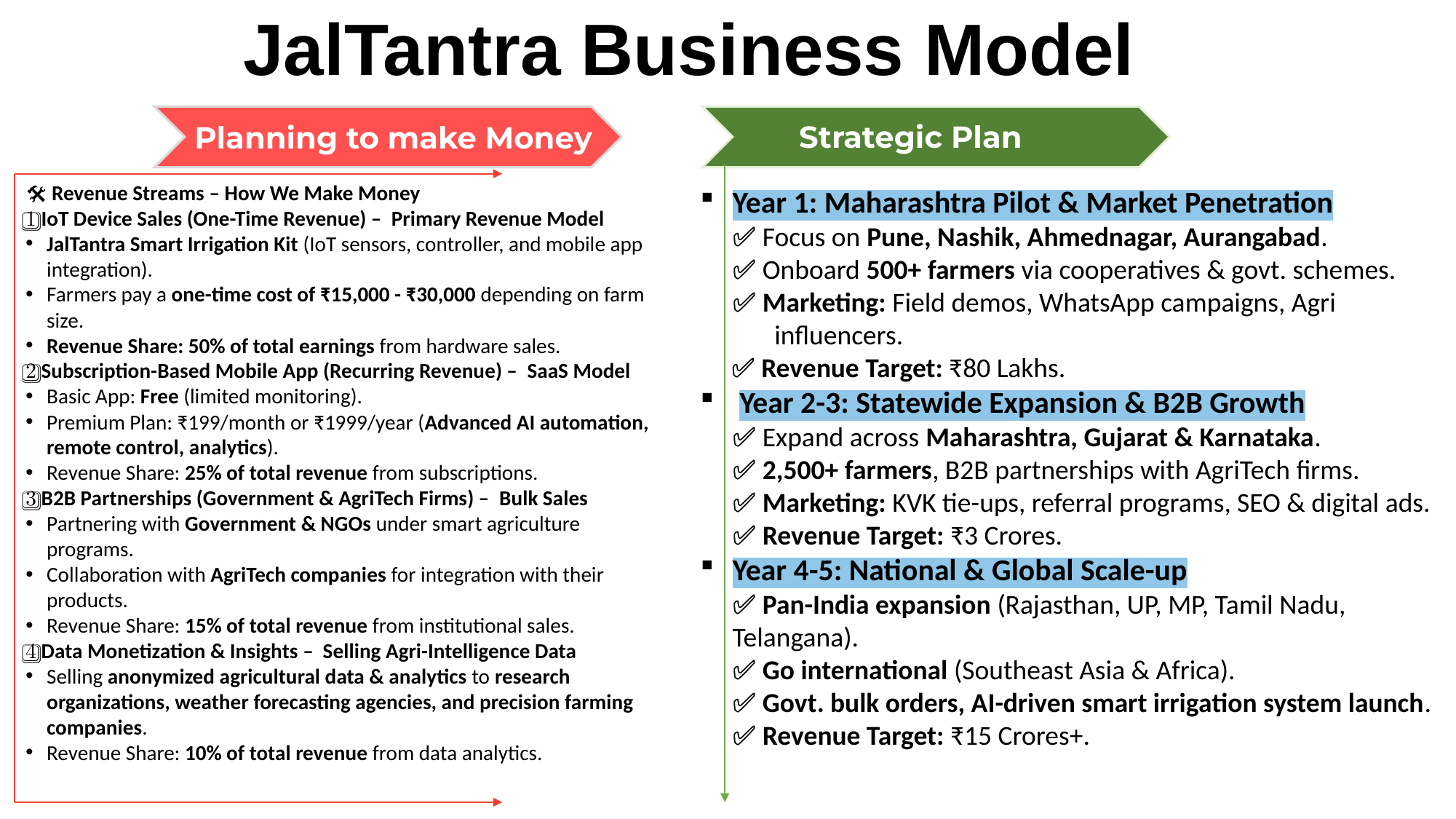

JalTantra Business Model

 Strategic Plan
Planning to make Money
🛠 Revenue Streams – How We Make Money
1️⃣ IoT Device Sales (One-Time Revenue) –  Primary Revenue Model
JalTantra Smart Irrigation Kit (IoT sensors, controller, and mobile app integration).
Farmers pay a one-time cost of ₹15,000 - ₹30,000 depending on farm size.
Revenue Share: 50% of total earnings from hardware sales.
2️⃣ Subscription-Based Mobile App (Recurring Revenue) –  SaaS Model
Basic App: Free (limited monitoring).
Premium Plan: ₹199/month or ₹1999/year (Advanced AI automation, remote control, analytics).
Revenue Share: 25% of total revenue from subscriptions.
3️⃣ B2B Partnerships (Government & AgriTech Firms) –  Bulk Sales
Partnering with Government & NGOs under smart agriculture programs.
Collaboration with AgriTech companies for integration with their products.
Revenue Share: 15% of total revenue from institutional sales.
4️⃣ Data Monetization & Insights –  Selling Agri-Intelligence Data
Selling anonymized agricultural data & analytics to research organizations, weather forecasting agencies, and precision farming companies.
Revenue Share: 10% of total revenue from data analytics.
Year 1: Maharashtra Pilot & Market Penetration
✅ Focus on Pune, Nashik, Ahmednagar, Aurangabad.
✅ Onboard 500+ farmers via cooperatives & govt. schemes.
✅ Marketing: Field demos, WhatsApp campaigns, Agri
            influencers.
     ✅ Revenue Target: ₹80 Lakhs.
 Year 2-3: Statewide Expansion & B2B Growth
✅ Expand across Maharashtra, Gujarat & Karnataka.
✅ 2,500+ farmers, B2B partnerships with AgriTech firms.
✅ Marketing: KVK tie-ups, referral programs, SEO & digital ads.
✅ Revenue Target: ₹3 Crores.
Year 4-5: National & Global Scale-up
✅ Pan-India expansion (Rajasthan, UP, MP, Tamil Nadu, Telangana).
✅ Go international (Southeast Asia & Africa).
✅ Govt. bulk orders, AI-driven smart irrigation system launch.
✅ Revenue Target: ₹15 Crores+.
LEARN NOW